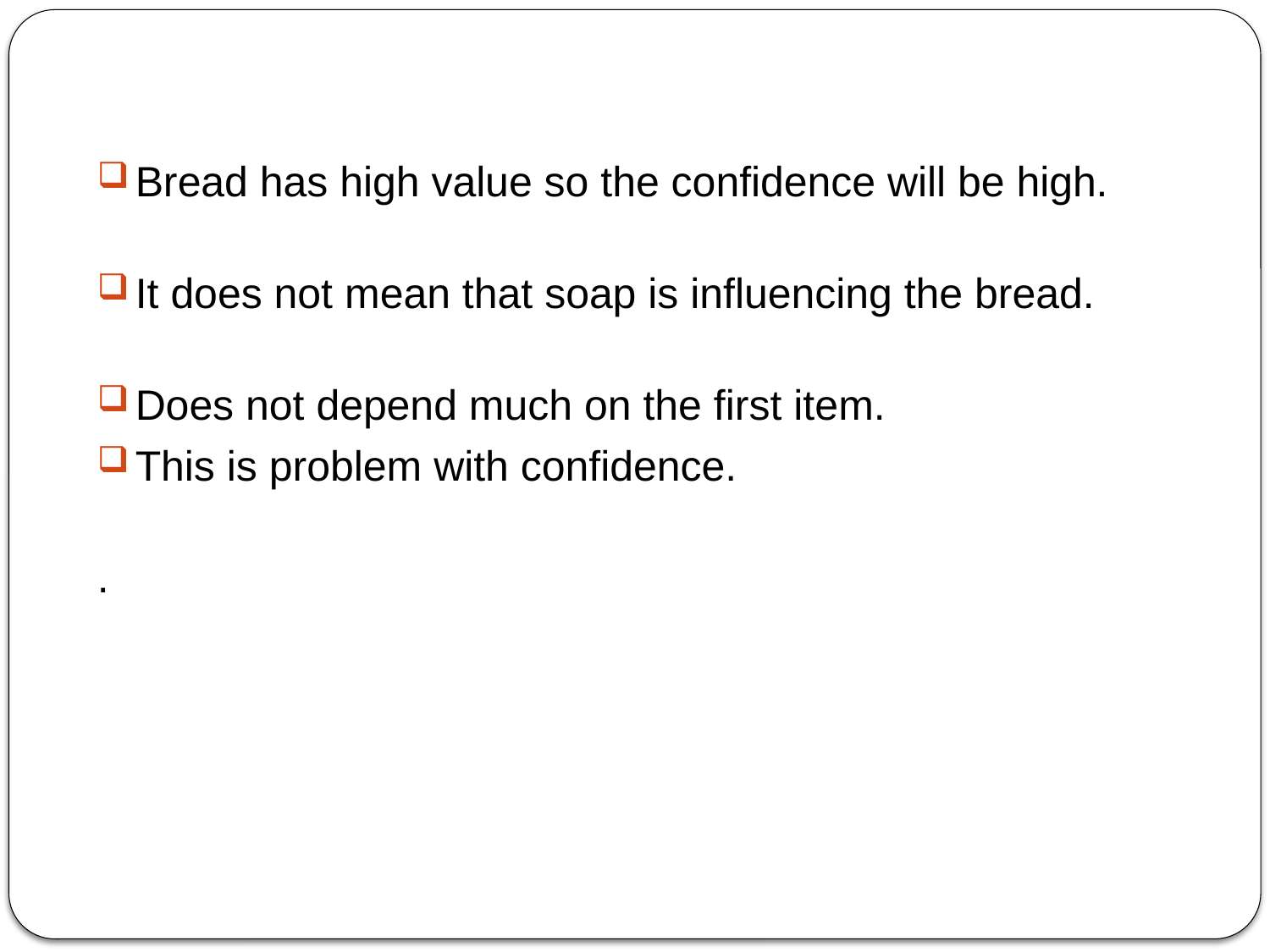

Bread has high value so the confidence will be high.
It does not mean that soap is influencing the bread.
Does not depend much on the first item.
This is problem with confidence.
.